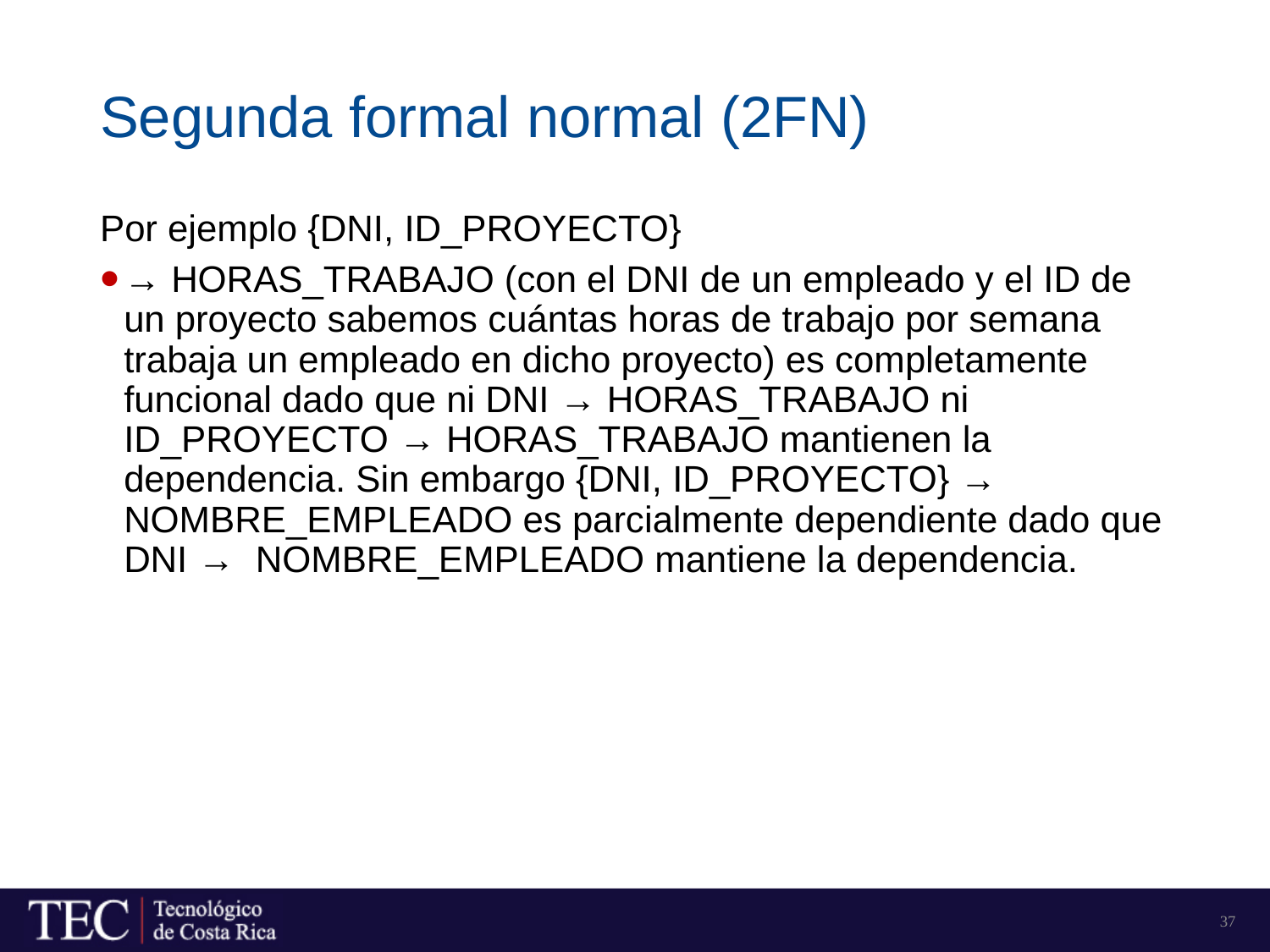

# Segunda formal normal (2FN)
Por ejemplo {DNI, ID_PROYECTO}
→ HORAS_TRABAJO (con el DNI de un empleado y el ID de un proyecto sabemos cuántas horas de trabajo por semana trabaja un empleado en dicho proyecto) es completamente funcional dado que ni DNI → HORAS_TRABAJO ni ID_PROYECTO → HORAS_TRABAJO mantienen la dependencia. Sin embargo {DNI, ID_PROYECTO} → NOMBRE_EMPLEADO es parcialmente dependiente dado que DNI →  NOMBRE_EMPLEADO mantiene la dependencia.
37